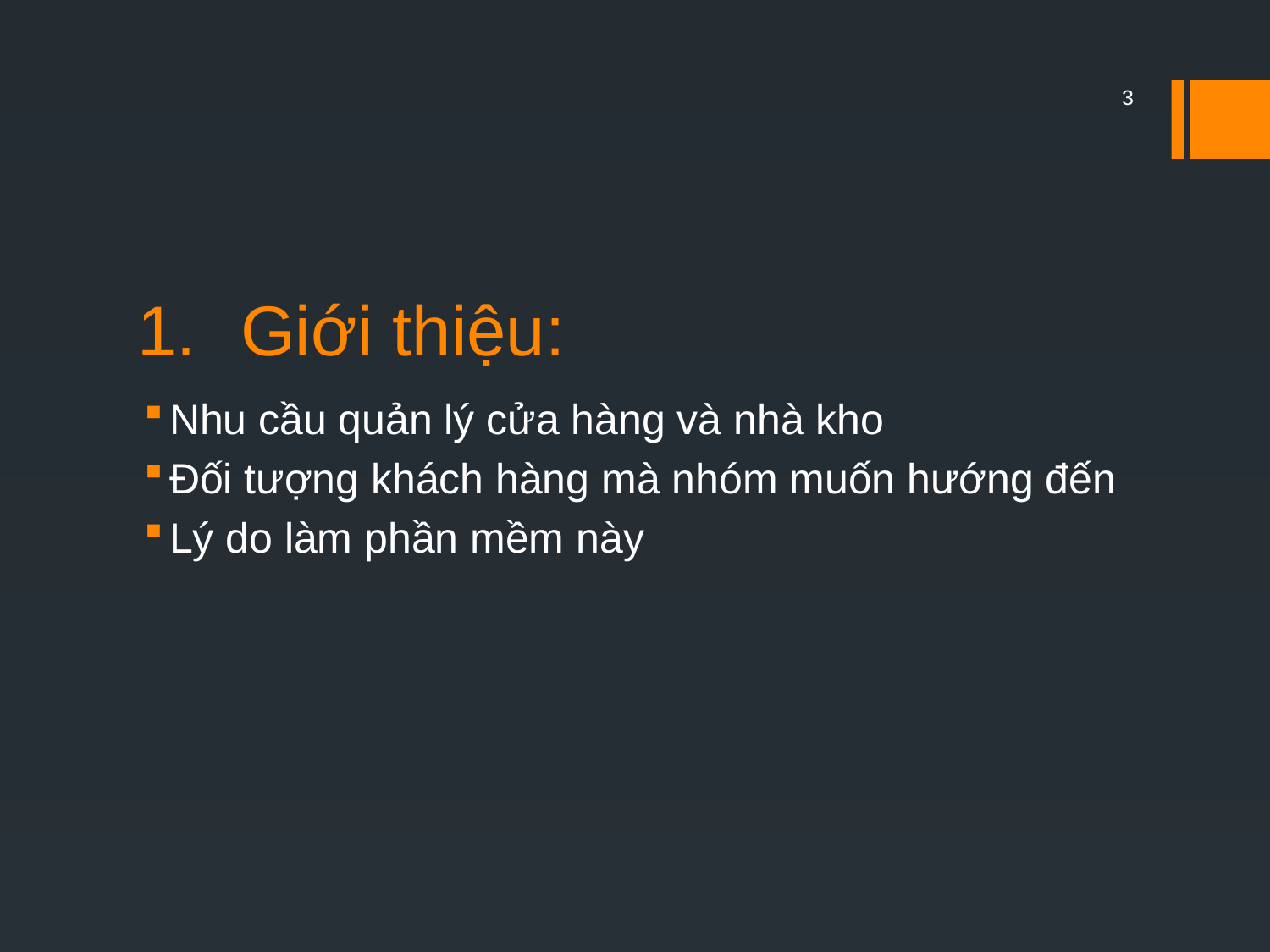

3
# Giới thiệu:
Nhu cầu quản lý cửa hàng và nhà kho
Đối tượng khách hàng mà nhóm muốn hướng đến
Lý do làm phần mềm này